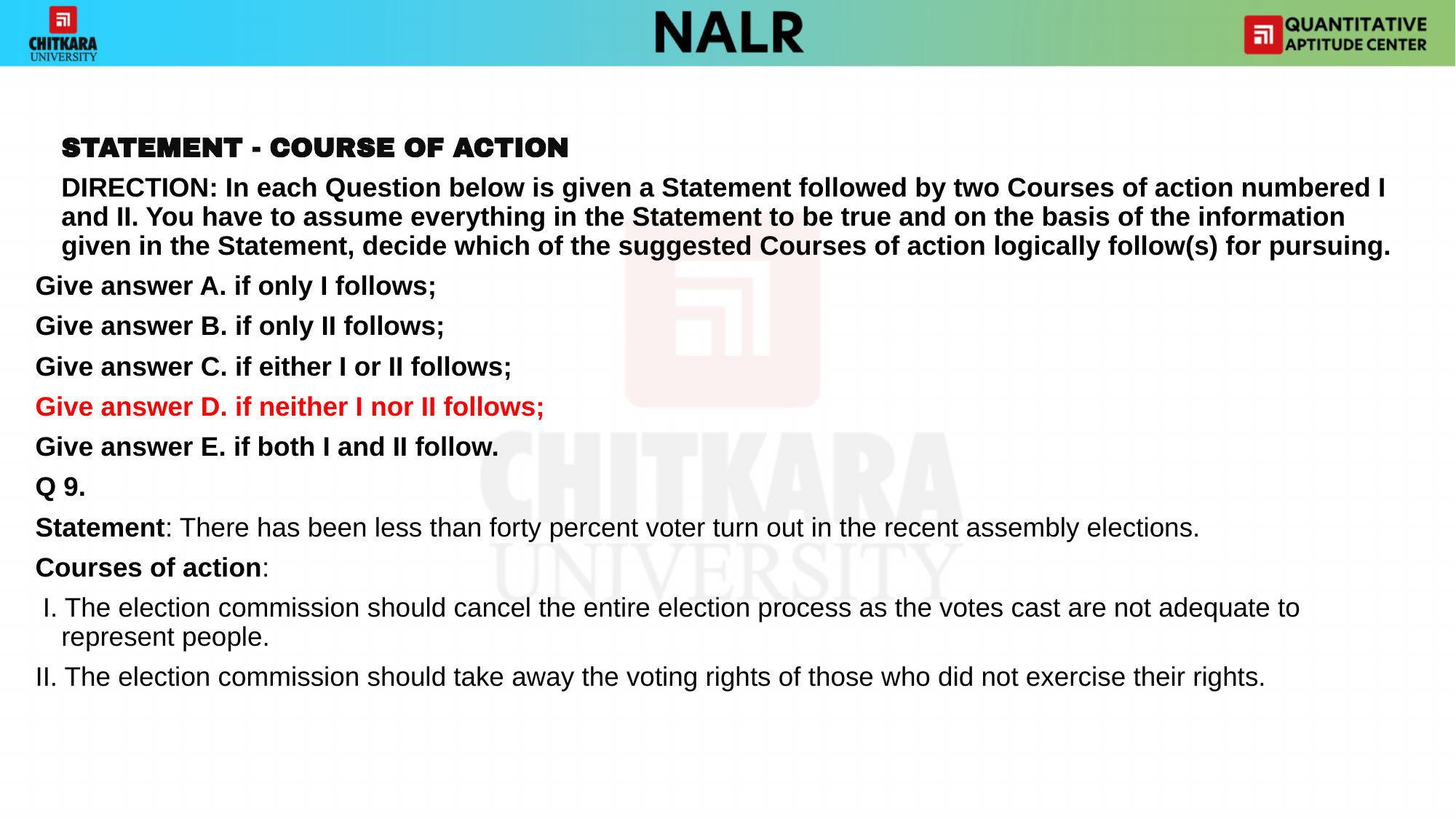

STATEMENT - COURSE OF ACTION
	DIRECTION: In each Question below is given a Statement followed by two Courses of action numbered I and II. You have to assume everything in the Statement to be true and on the basis of the information given in the Statement, decide which of the suggested Courses of action logically follow(s) for pursuing.
Give answer A. if only I follows;
Give answer B. if only II follows;
Give answer C. if either I or II follows;
Give answer D. if neither I nor II follows;
Give answer E. if both I and II follow.
Q 9.
Statement: There has been less than forty percent voter turn out in the recent assembly elections.
Courses of action:
 I. The election commission should cancel the entire election process as the votes cast are not adequate to represent people.
II. The election commission should take away the voting rights of those who did not exercise their rights.